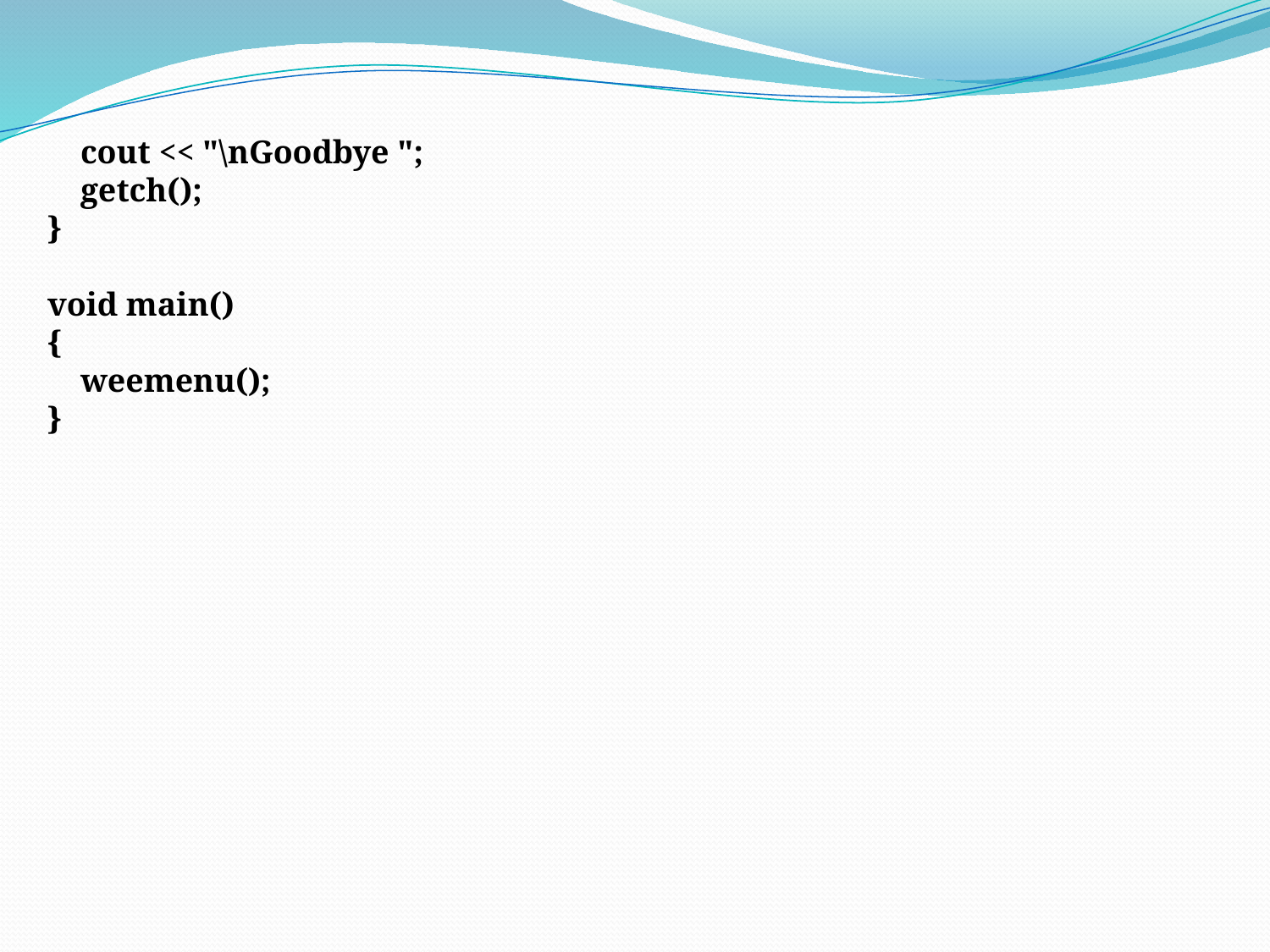

cout << "\nGoodbye ";
    getch();
}

void main()
{
    weemenu();
}